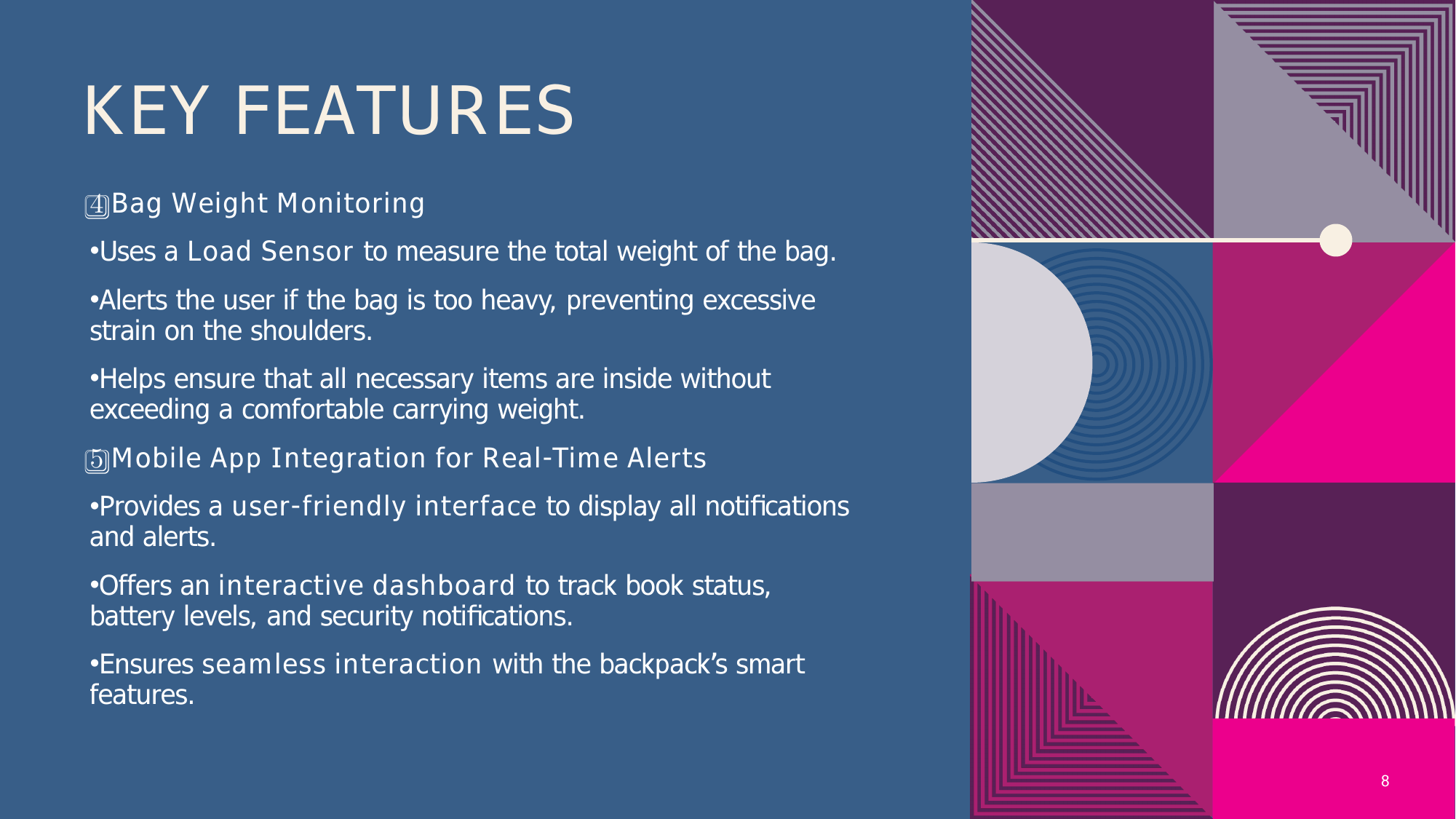

# KEY FEATURES
4️⃣ Bag Weight Monitoring
Uses a Load Sensor to measure the total weight of the bag.
Alerts the user if the bag is too heavy, preventing excessive strain on the shoulders.
Helps ensure that all necessary items are inside without exceeding a comfortable carrying weight.
5️⃣ Mobile App Integration for Real-Time Alerts
Provides a user-friendly interface to display all notifications and alerts.
Offers an interactive dashboard to track book status, battery levels, and security notifications.
Ensures seamless interaction with the backpack’s smart features.
8